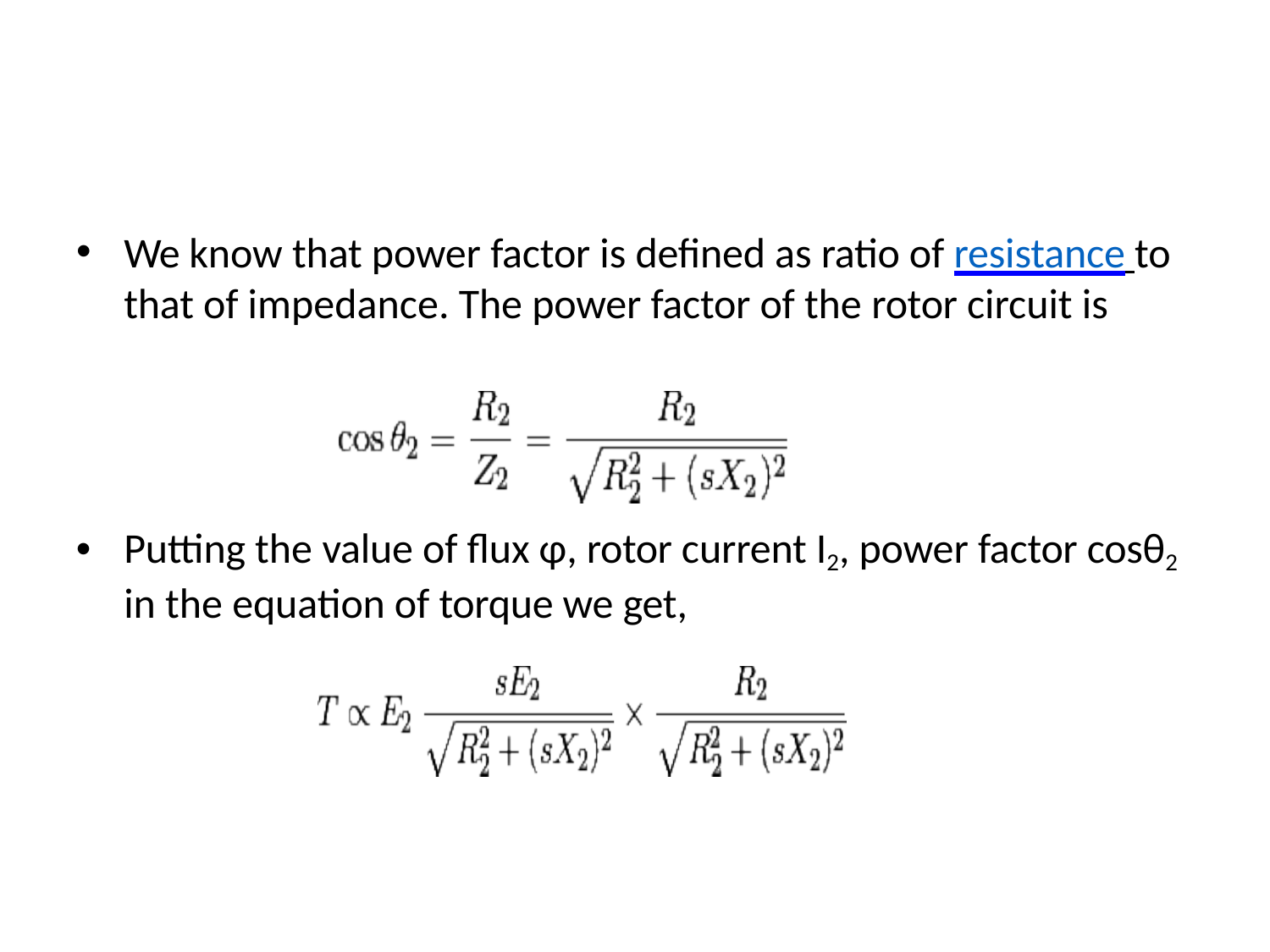

We know that power factor is defined as ratio of resistance to  that of impedance. The power factor of the rotor circuit is

Putting the value of flux φ, rotor current I2, power factor cosθ2  in the equation of torque we get,